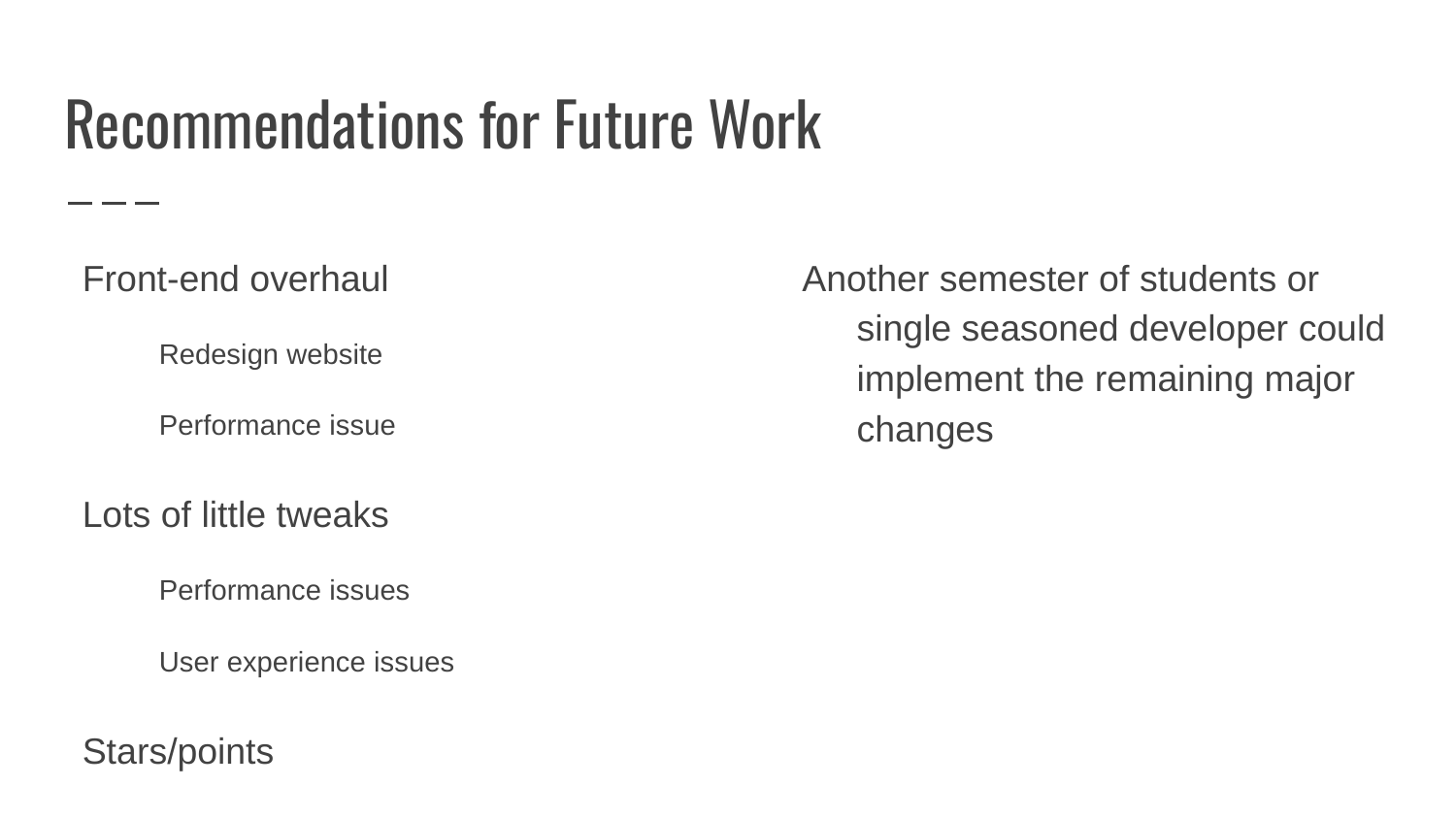

# Recommendations for Future Work
Front-end overhaul
Redesign website
Performance issue

Lots of little tweaks
Performance issues
User experience issues

Stars/points

Deployment
Another semester of students or single seasoned developer could implement the remaining major changes